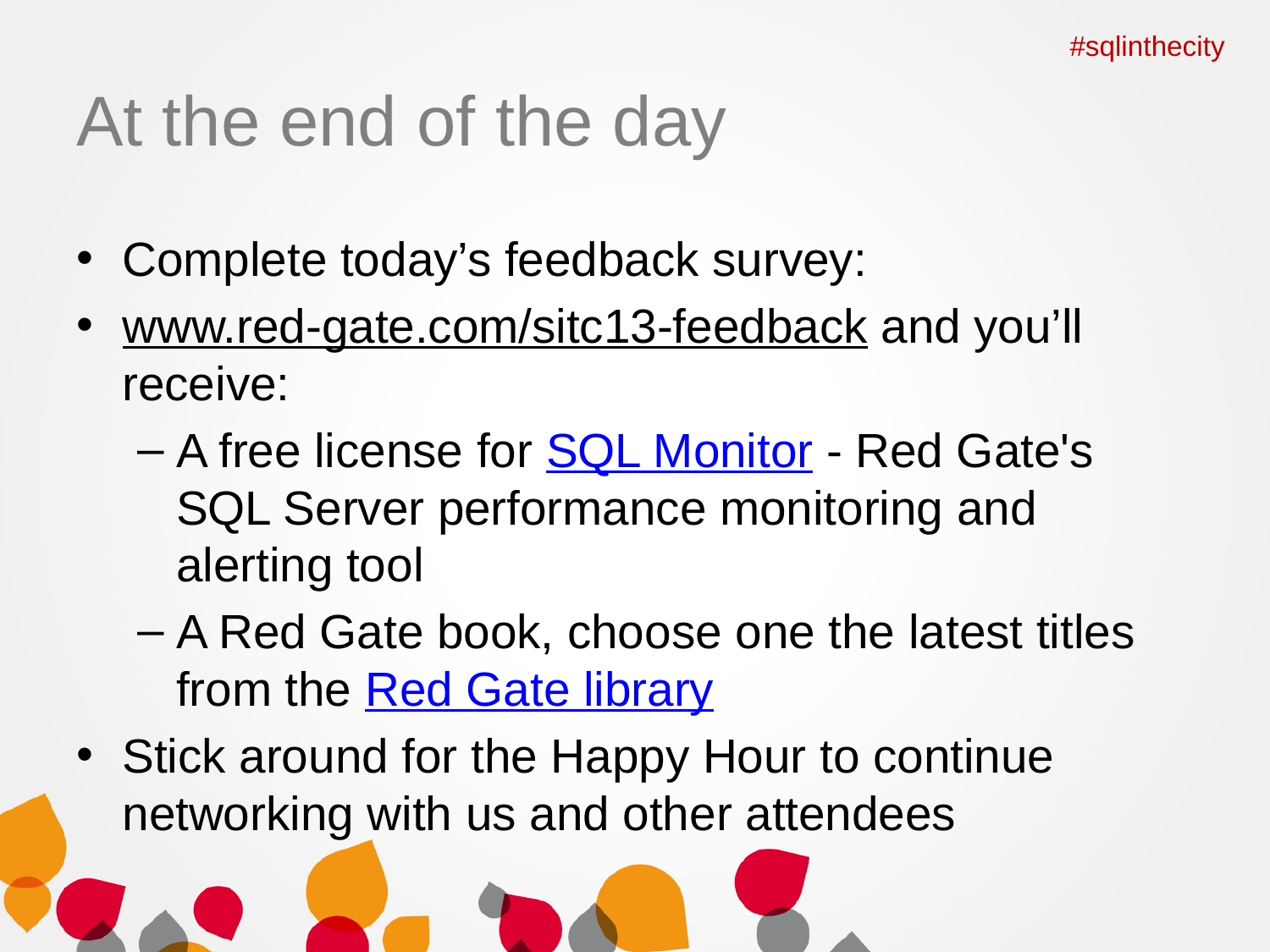

#sqlinthecity
# At the end of the day
Complete today’s feedback survey:
www.red-gate.com/sitc13-feedback and you’ll receive:
A free license for SQL Monitor - Red Gate's SQL Server performance monitoring and alerting tool
A Red Gate book, choose one the latest titles from the Red Gate library
Stick around for the Happy Hour to continue networking with us and other attendees